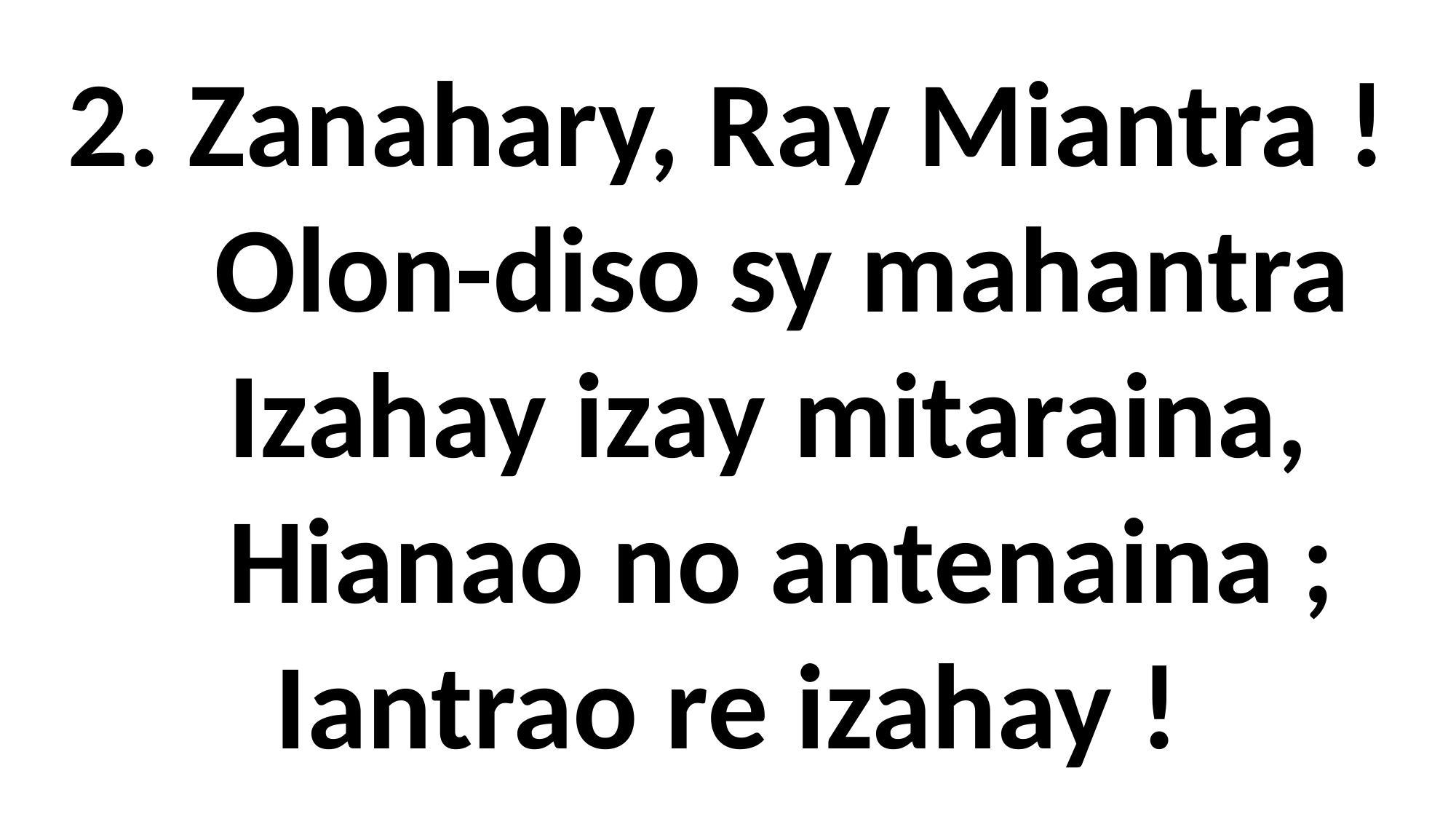

2. Zanahary, Ray Miantra !
    Olon-diso sy mahantra
   Izahay izay mitaraina,
    Hianao no antenaina ;
Iantrao re izahay !